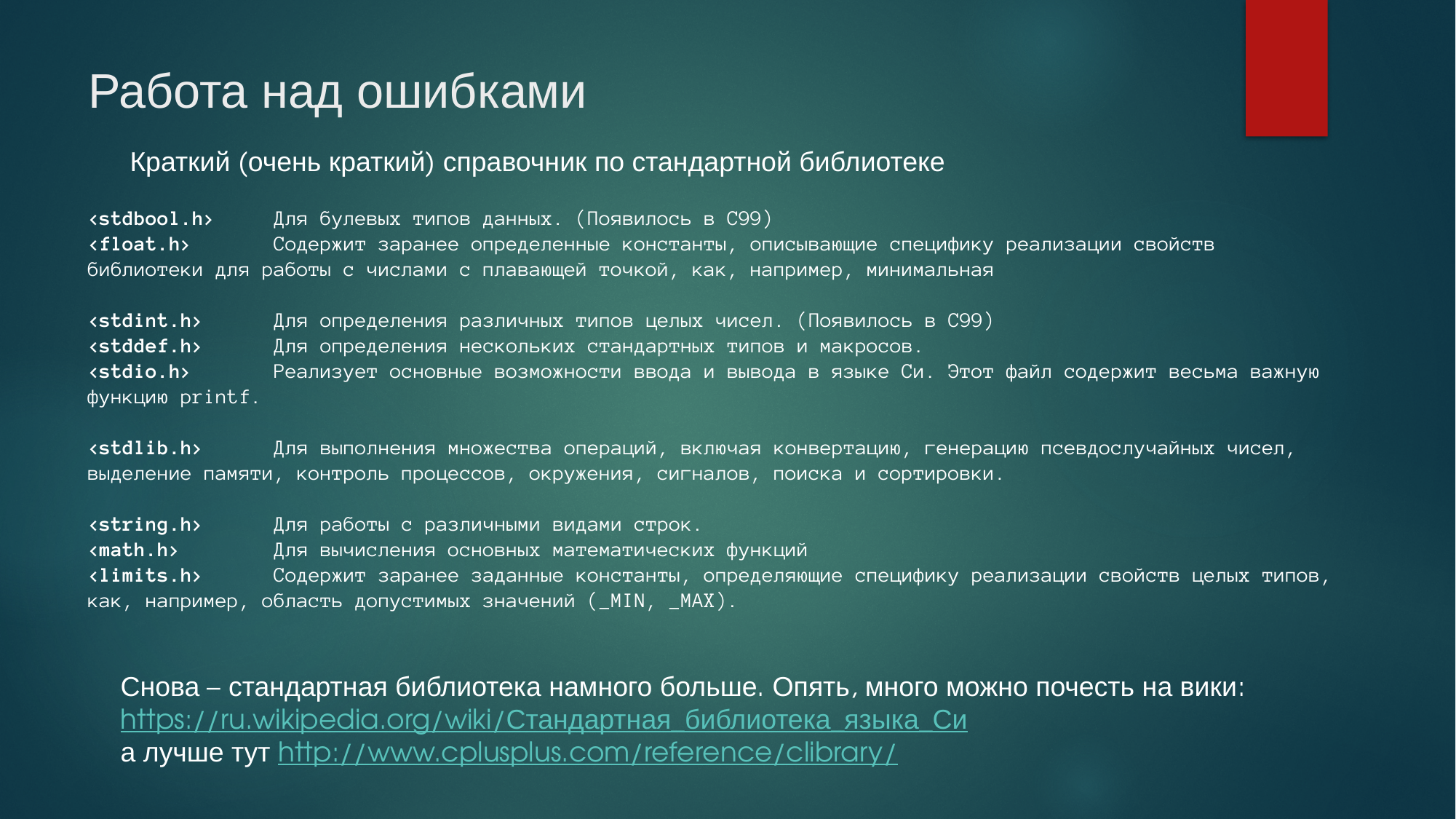

# Работа над ошибками
Краткий (очень краткий) справочник по стандартной библиотеке
<stdbool.h>     Для булевых типов данных. (Появилось в C99)
<float.h>       Содержит заранее определенные константы, описывающие специфику реализации свойств библиотеки для работы с числами с плавающей точкой, как, например, минимальная

<stdint.h>      Для определения различных типов целых чисел. (Появилось в C99)
<stddef.h>      Для определения нескольких стандартных типов и макросов.
<stdio.h>       Реализует основные возможности ввода и вывода в языке Си. Этот файл содержит весьма важную функцию printf.

<stdlib.h>      Для выполнения множества операций, включая конвертацию, генерацию псевдослучайных чисел, выделение памяти, контроль процессов, окружения, сигналов, поиска и сортировки.

<string.h>      Для работы с различными видами строк.
<math.h>        Для вычисления основных математических функций
<limits.h>      Содержит заранее заданные константы, определяющие специфику реализации свойств целых типов, как, например, область допустимых значений (_MIN, _MAX).
Снова – стандартная библиотека намного больше. Опять, много можно почесть на вики:
https://ru.wikipedia.org/wiki/Стандартная_библиотека_языка_Си
а лучше тут http://www.cplusplus.com/reference/clibrary/